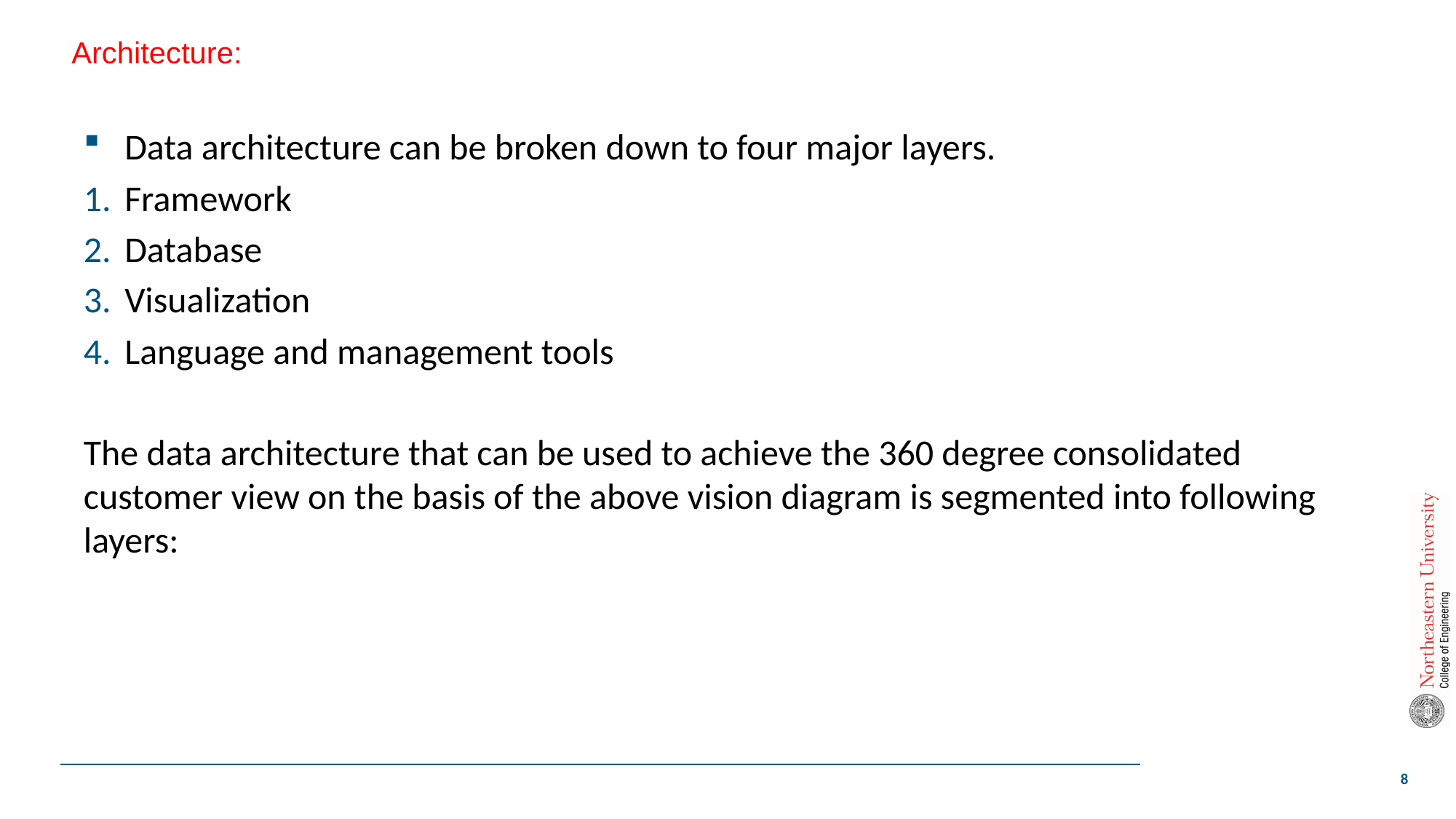

# Architecture:
Data architecture can be broken down to four major layers.
Framework
Database
Visualization
Language and management tools

The data architecture that can be used to achieve the 360 degree consolidated customer view on the basis of the above vision diagram is segmented into following layers: